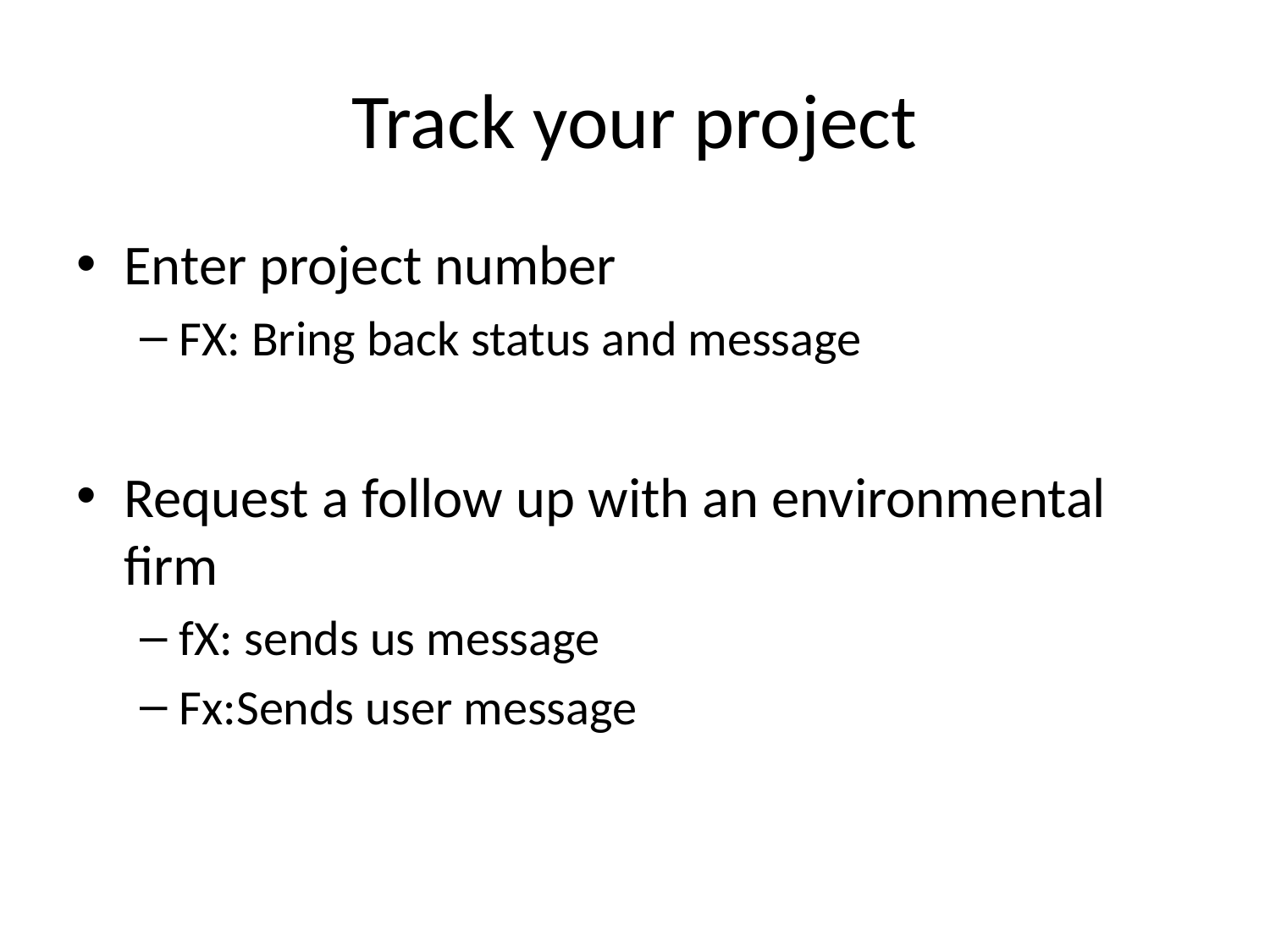

# Track your project
Enter project number
FX: Bring back status and message

Request a follow up with an environmental firm
fX: sends us message
Fx:Sends user message